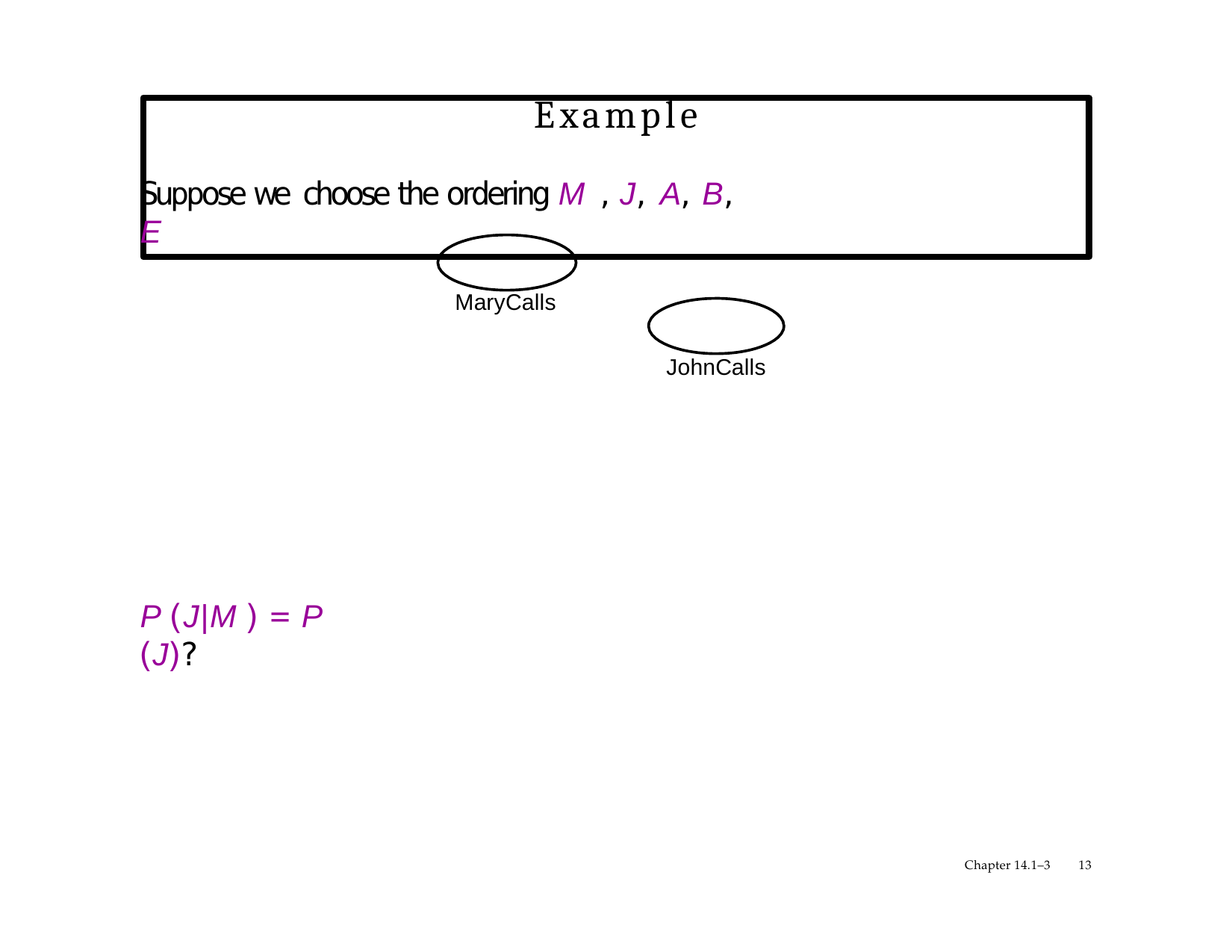

# Example
Suppose we  choose the ordering M , J, A, B, E

MaryCalls

JohnCalls

P (J|M ) = P (J)?
Chapter 14.1–3
13